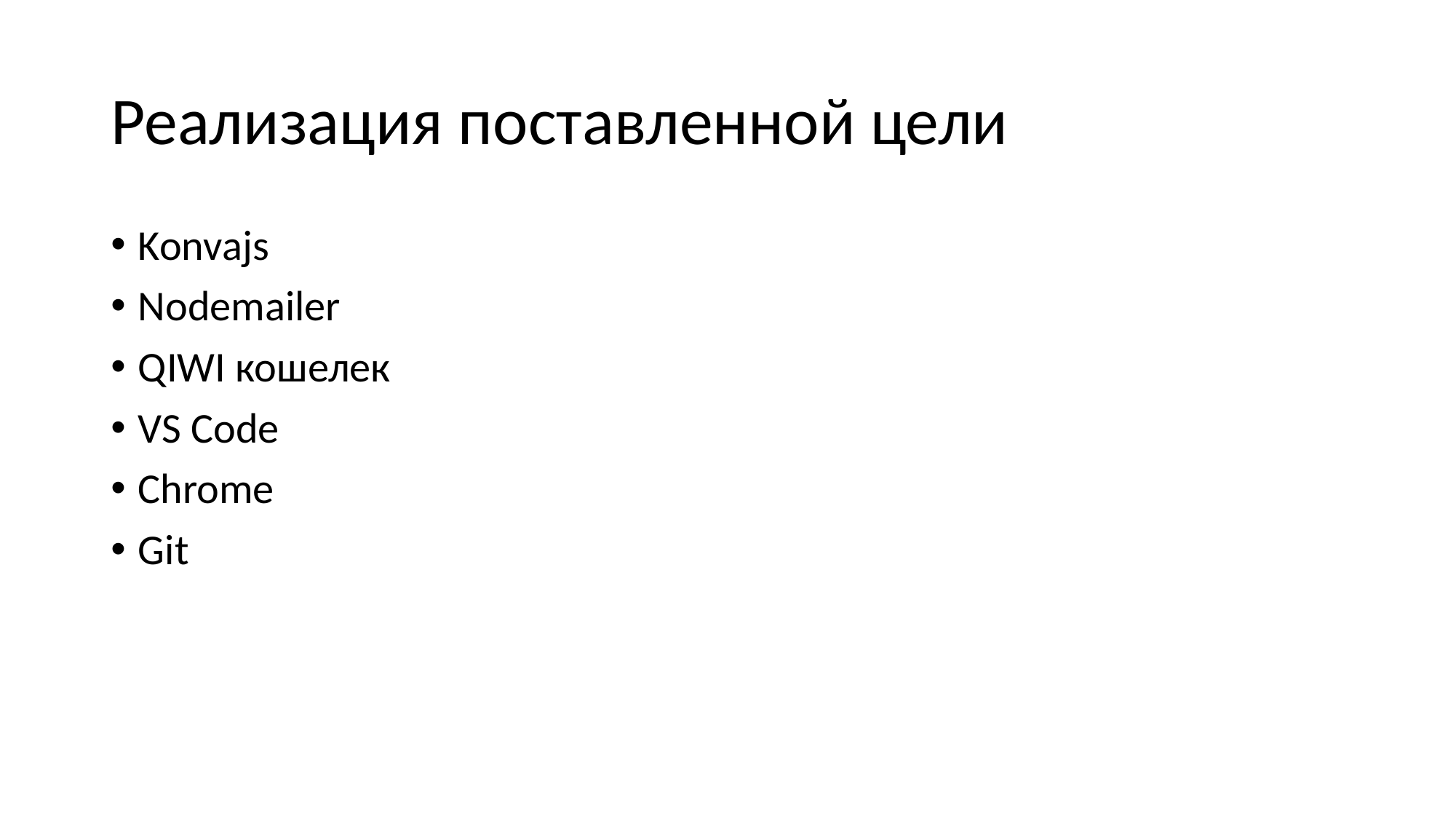

# Реализация поставленной цели
Konvajs
Nodemailer
QIWI кошелек
VS Code
Chrome
Git